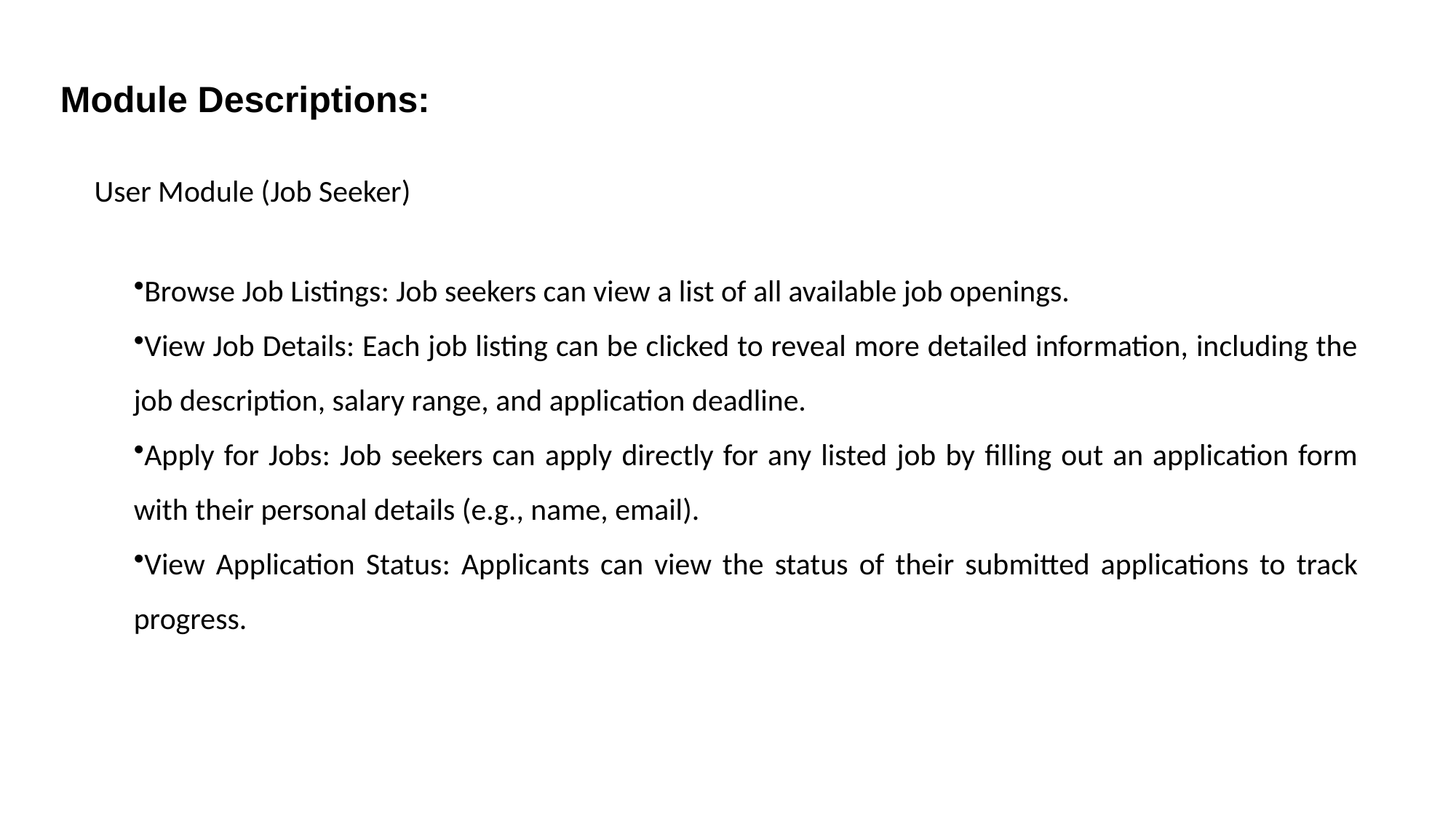

# Module Descriptions:
User Module (Job Seeker)
Browse Job Listings: Job seekers can view a list of all available job openings.
View Job Details: Each job listing can be clicked to reveal more detailed information, including the job description, salary range, and application deadline.
Apply for Jobs: Job seekers can apply directly for any listed job by filling out an application form with their personal details (e.g., name, email).
View Application Status: Applicants can view the status of their submitted applications to track progress.